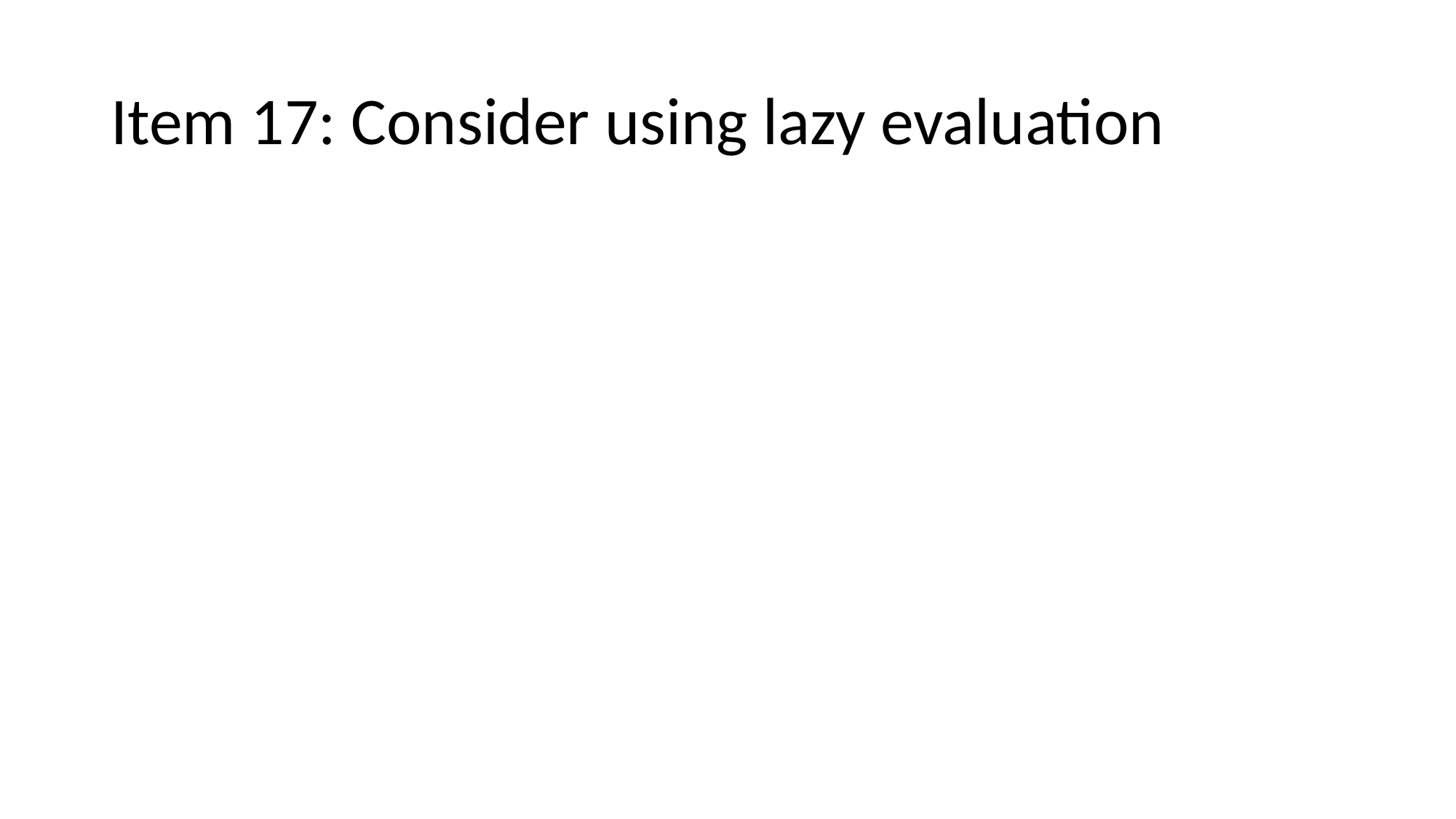

# Item 17: Consider using lazy evaluation